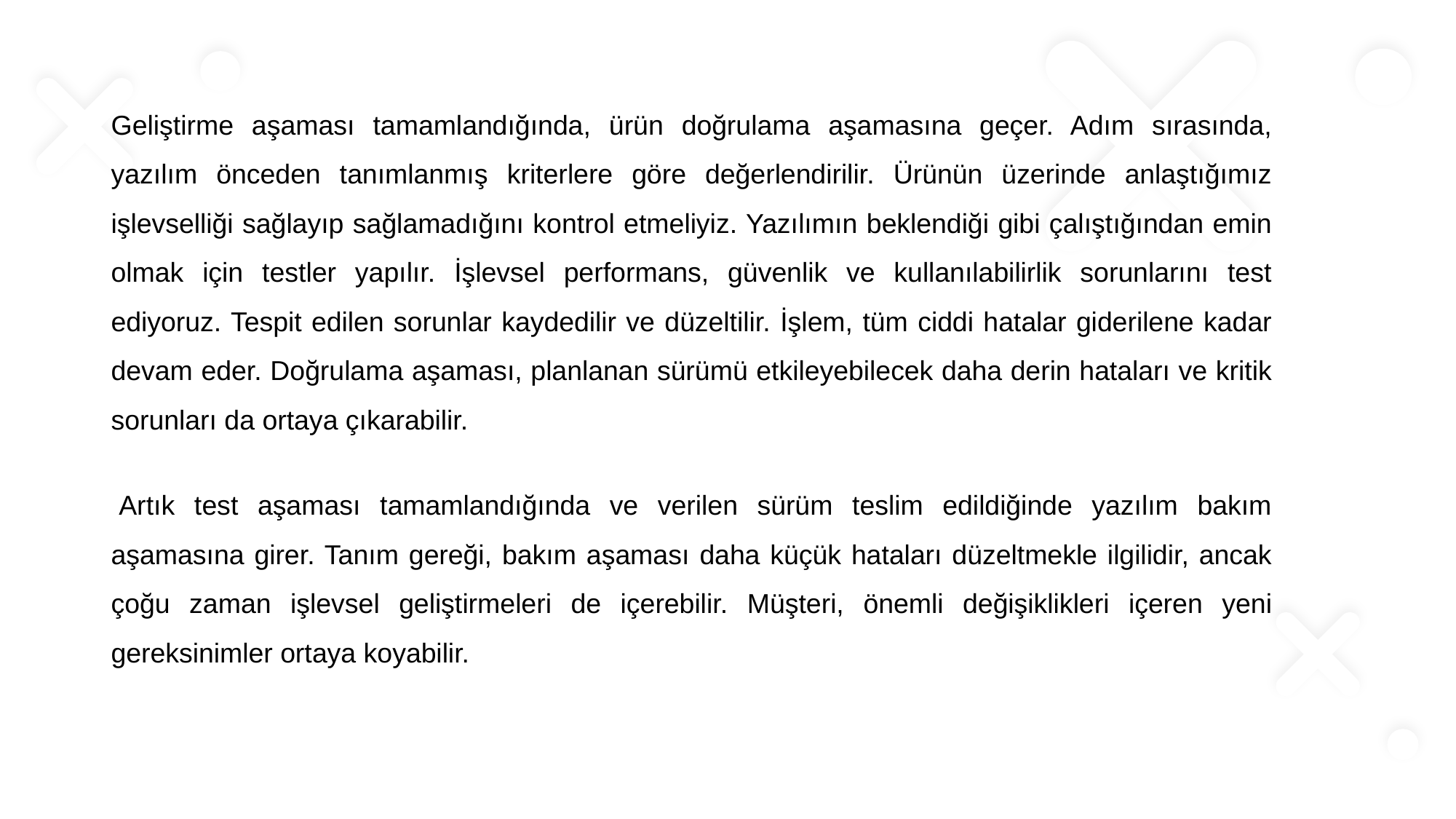

Geliştirme aşaması tamamlandığında, ürün doğrulama aşamasına geçer. Adım sırasında, yazılım önceden tanımlanmış kriterlere göre değerlendirilir. Ürünün üzerinde anlaştığımız işlevselliği sağlayıp sağlamadığını kontrol etmeliyiz. Yazılımın beklendiği gibi çalıştığından emin olmak için testler yapılır. İşlevsel performans, güvenlik ve kullanılabilirlik sorunlarını test ediyoruz. Tespit edilen sorunlar kaydedilir ve düzeltilir. İşlem, tüm ciddi hatalar giderilene kadar devam eder. Doğrulama aşaması, planlanan sürümü etkileyebilecek daha derin hataları ve kritik sorunları da ortaya çıkarabilir.
 Artık test aşaması tamamlandığında ve verilen sürüm teslim edildiğinde yazılım bakım aşamasına girer. Tanım gereği, bakım aşaması daha küçük hataları düzeltmekle ilgilidir, ancak çoğu zaman işlevsel geliştirmeleri de içerebilir. Müşteri, önemli değişiklikleri içeren yeni gereksinimler ortaya koyabilir.